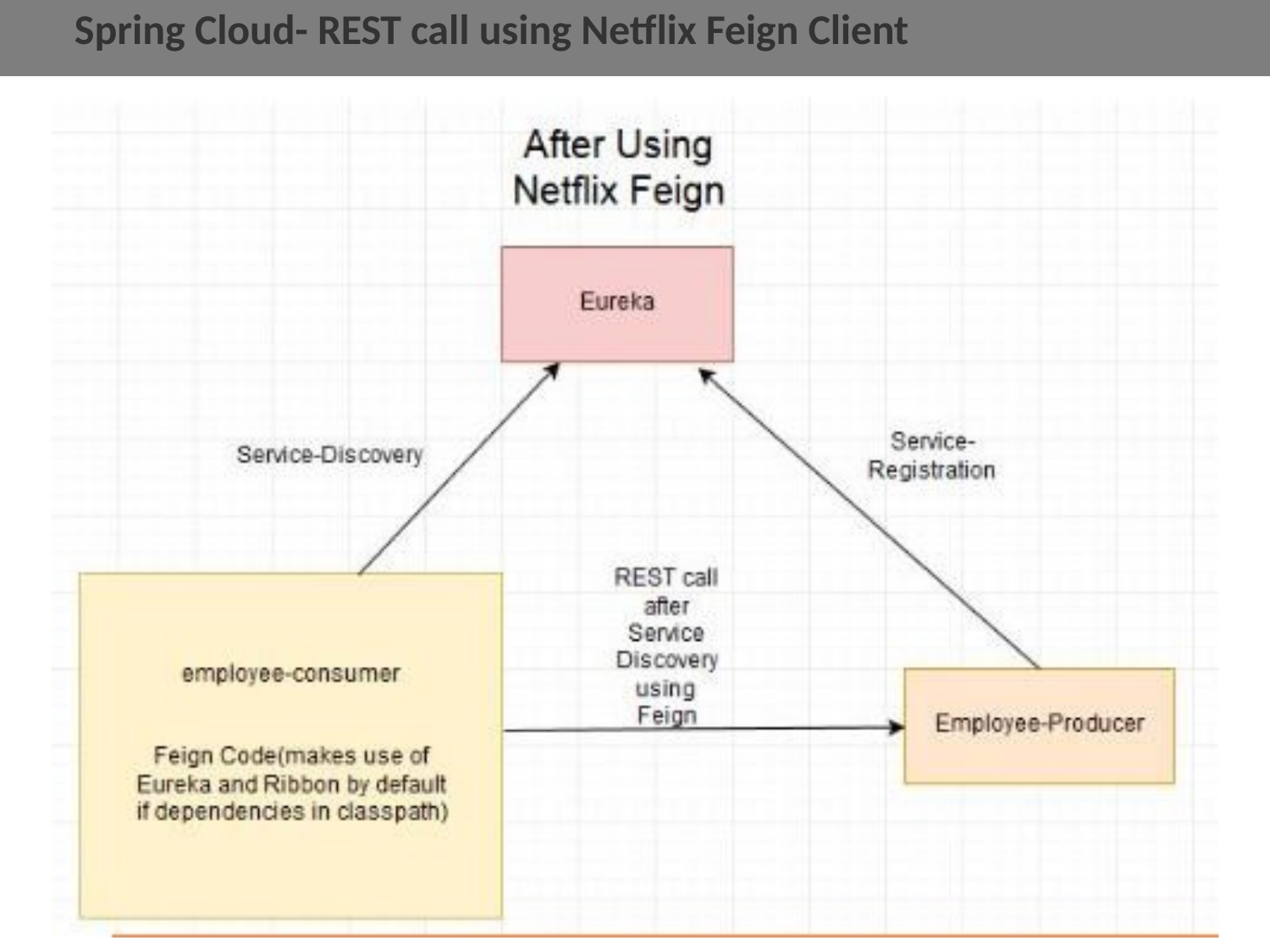

# Spring Cloud- REST call using Netflix Feign Client